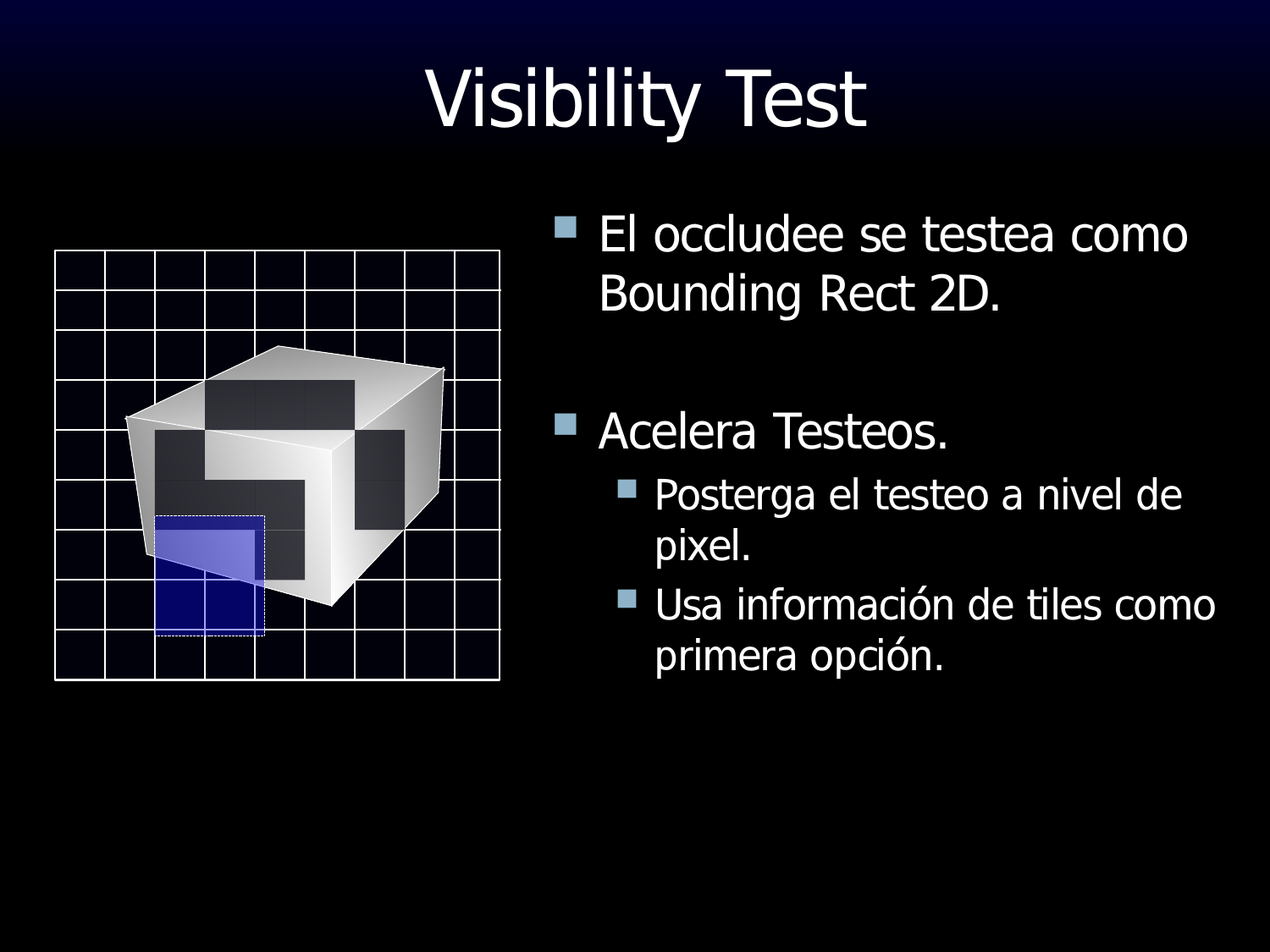

# Visibility Test
El occludee se testea como Bounding Rect 2D.

Acelera Testeos.
Posterga el testeo a nivel de pixel.
Usa información de tiles como primera opción.